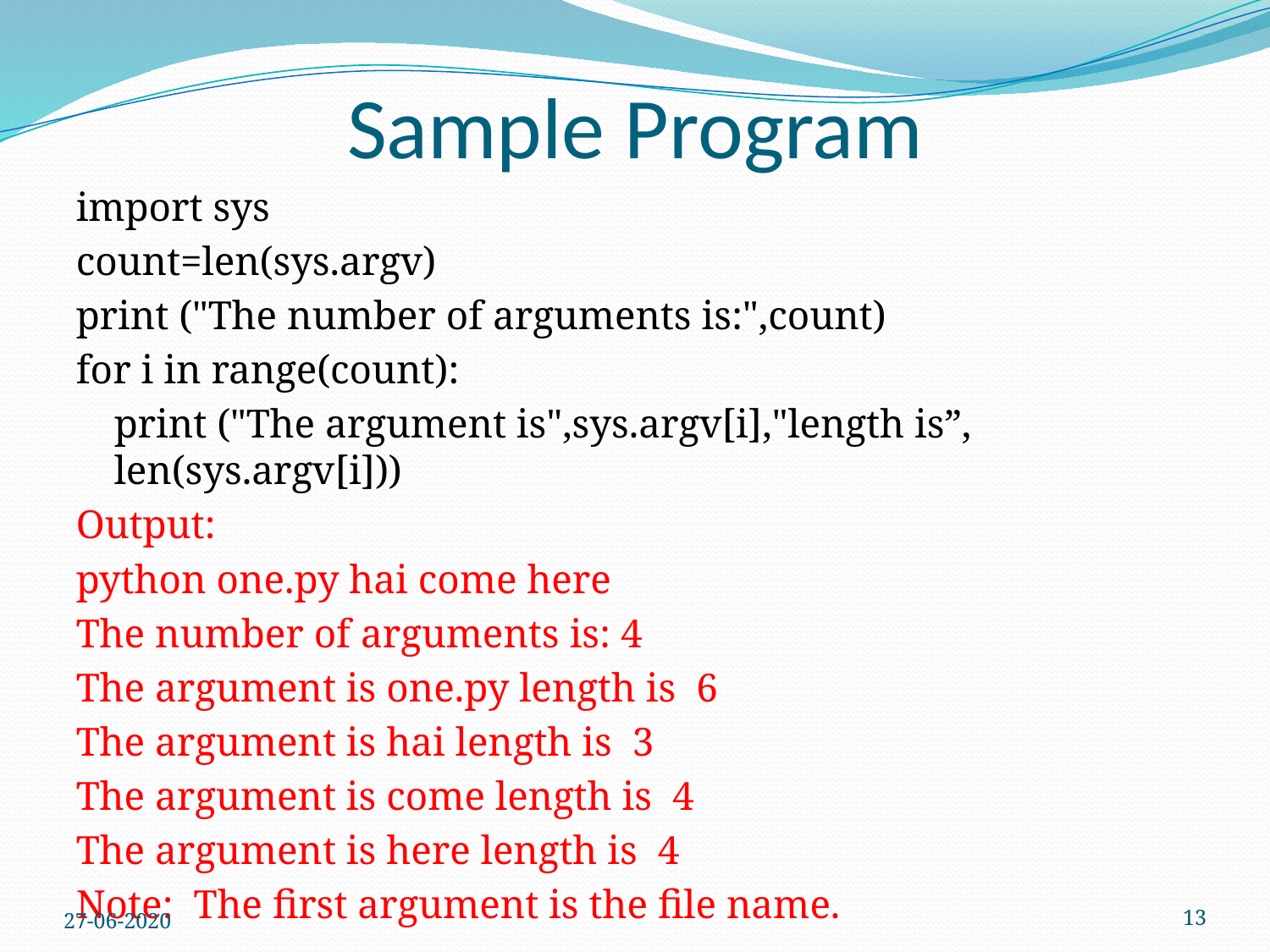

# Sample Program
import sys
count=len(sys.argv)
print ("The number of arguments is:",count)
for i in range(count):
	print ("The argument is",sys.argv[i],"length is”, len(sys.argv[i]))
Output:
python one.py hai come here
The number of arguments is: 4
The argument is one.py length is  6
The argument is hai length is  3
The argument is come length is  4
The argument is here length is  4
Note:  The first argument is the file name.
27-06-2020
13